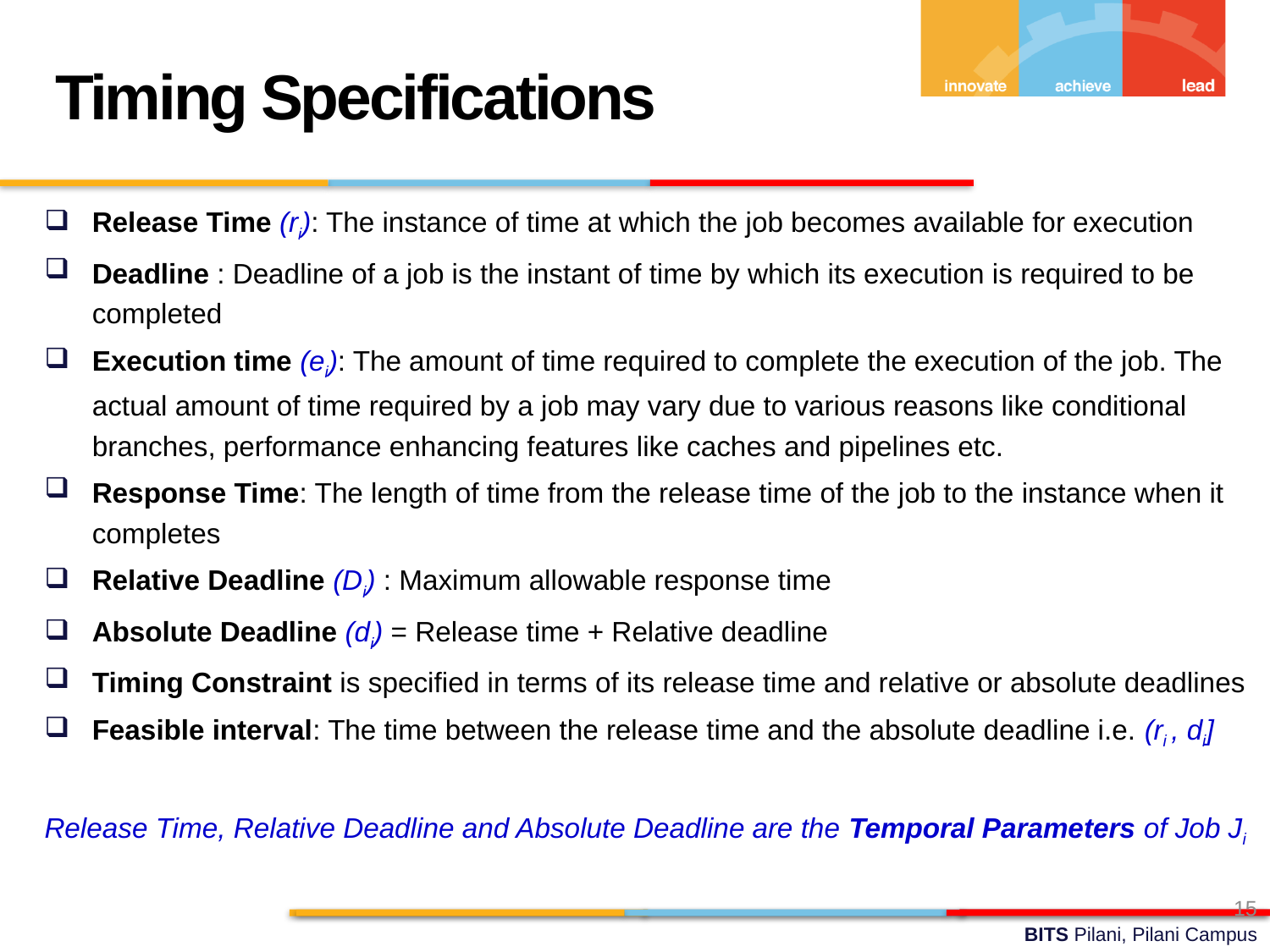

Timing Specifications
Release Time (ri): The instance of time at which the job becomes available for execution
Deadline : Deadline of a job is the instant of time by which its execution is required to be completed
Execution time (ei): The amount of time required to complete the execution of the job. The actual amount of time required by a job may vary due to various reasons like conditional branches, performance enhancing features like caches and pipelines etc.
Response Time: The length of time from the release time of the job to the instance when it completes
Relative Deadline (Di) : Maximum allowable response time
Absolute Deadline (di) = Release time + Relative deadline
Timing Constraint is specified in terms of its release time and relative or absolute deadlines
Feasible interval: The time between the release time and the absolute deadline i.e. (ri , di]

Release Time, Relative Deadline and Absolute Deadline are the Temporal Parameters of Job Ji
15